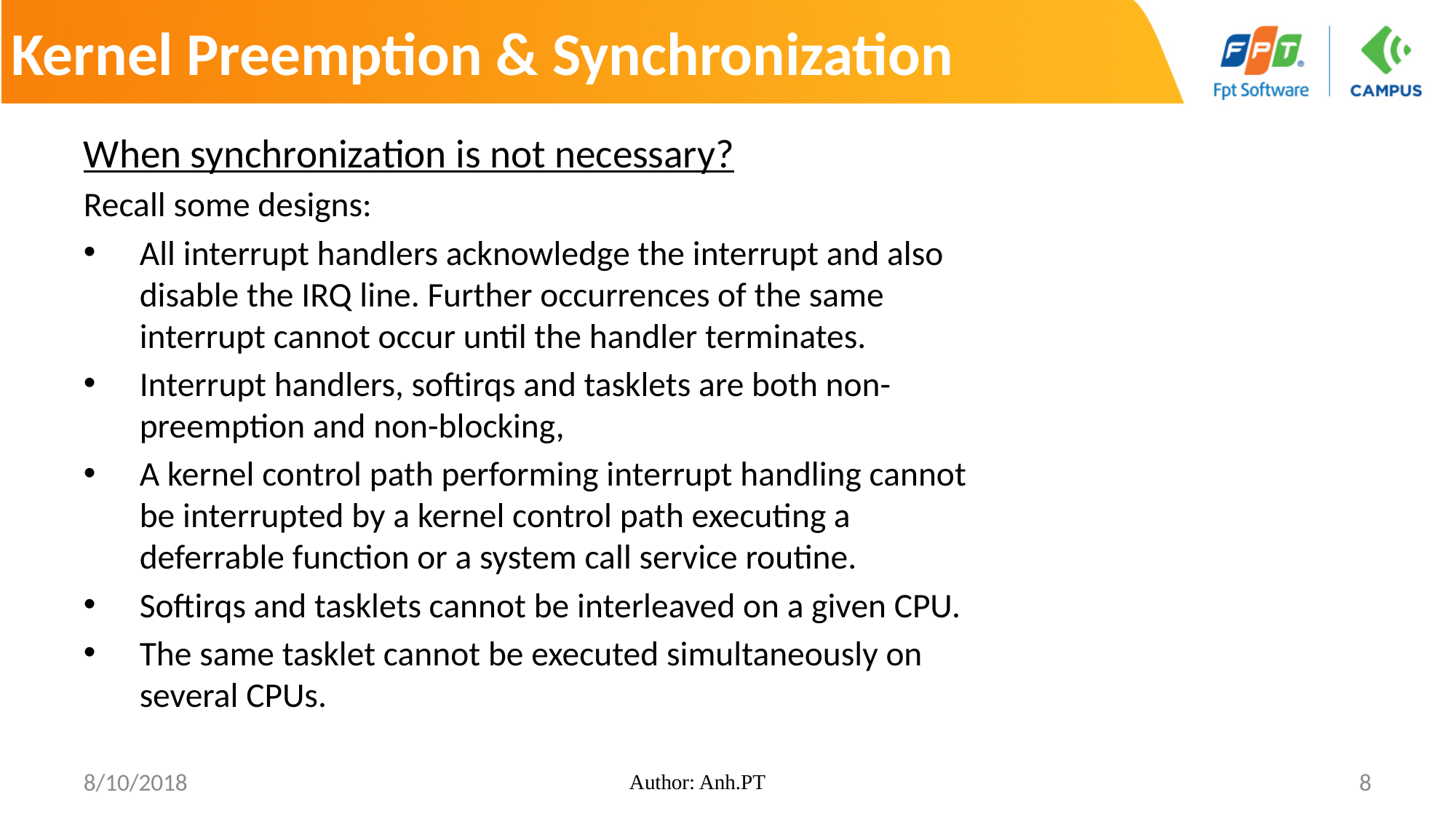

# Kernel Preemption & Synchronization
When synchronization is not necessary?
Recall some designs:
All interrupt handlers acknowledge the interrupt and also disable the IRQ line. Further occurrences of the same interrupt cannot occur until the handler terminates.
Interrupt handlers, softirqs and tasklets are both non-preemption and non-blocking,
A kernel control path performing interrupt handling cannot be interrupted by a kernel control path executing a deferrable function or a system call service routine.
Softirqs and tasklets cannot be interleaved on a given CPU.
The same tasklet cannot be executed simultaneously on several CPUs.
8/10/2018
Author: Anh.PT
8